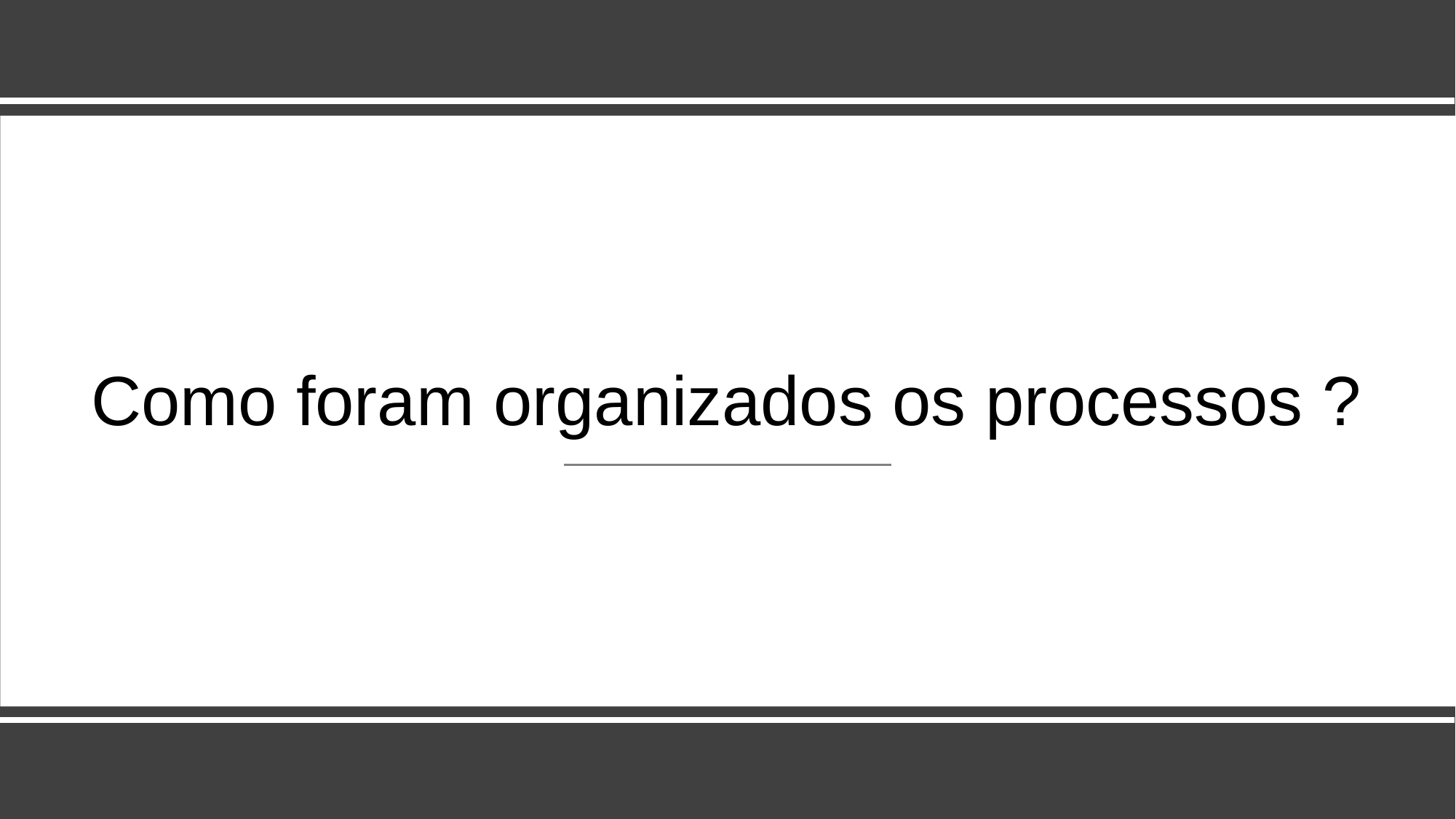

# Como foram organizados os processos ?